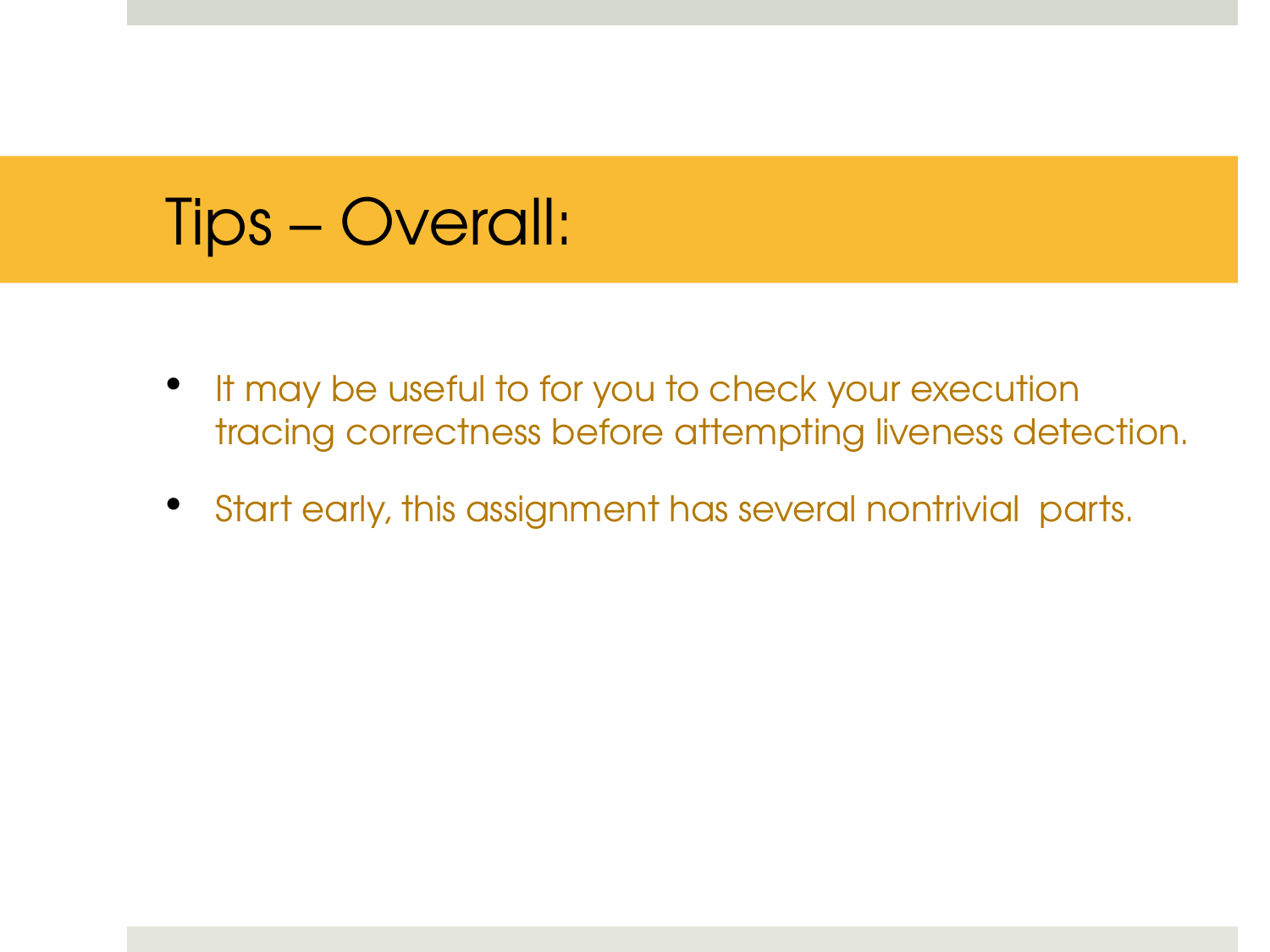

# Tips – Overall:
It may be useful to for you to check your execution tracing correctness before attempting liveness detection.
Start early, this assignment has several nontrivial  parts.